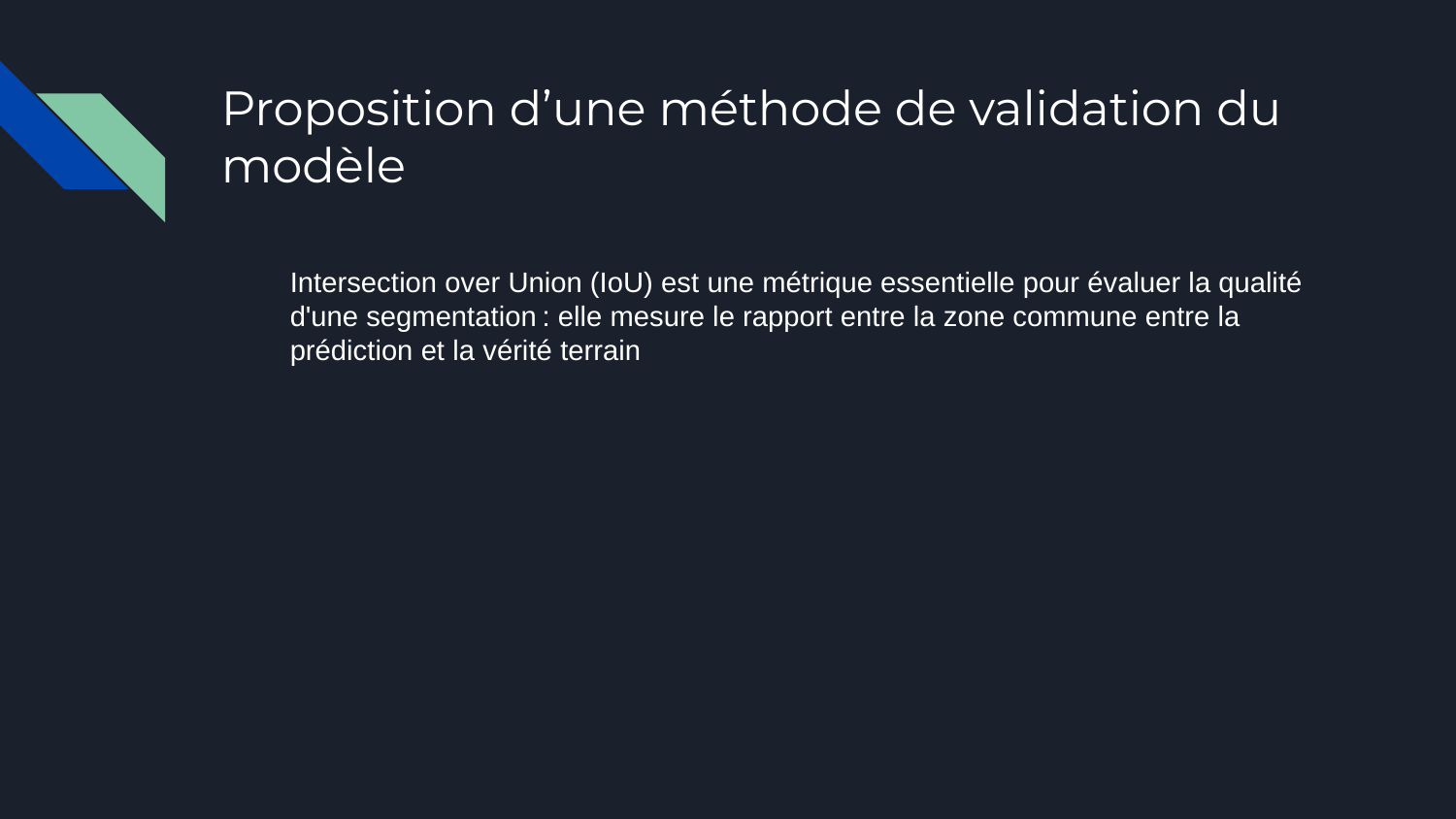

# Proposition d’une méthode de validation du modèle
Intersection over Union (IoU) est une métrique essentielle pour évaluer la qualité d'une segmentation : elle mesure le rapport entre la zone commune entre la prédiction et la vérité terrain